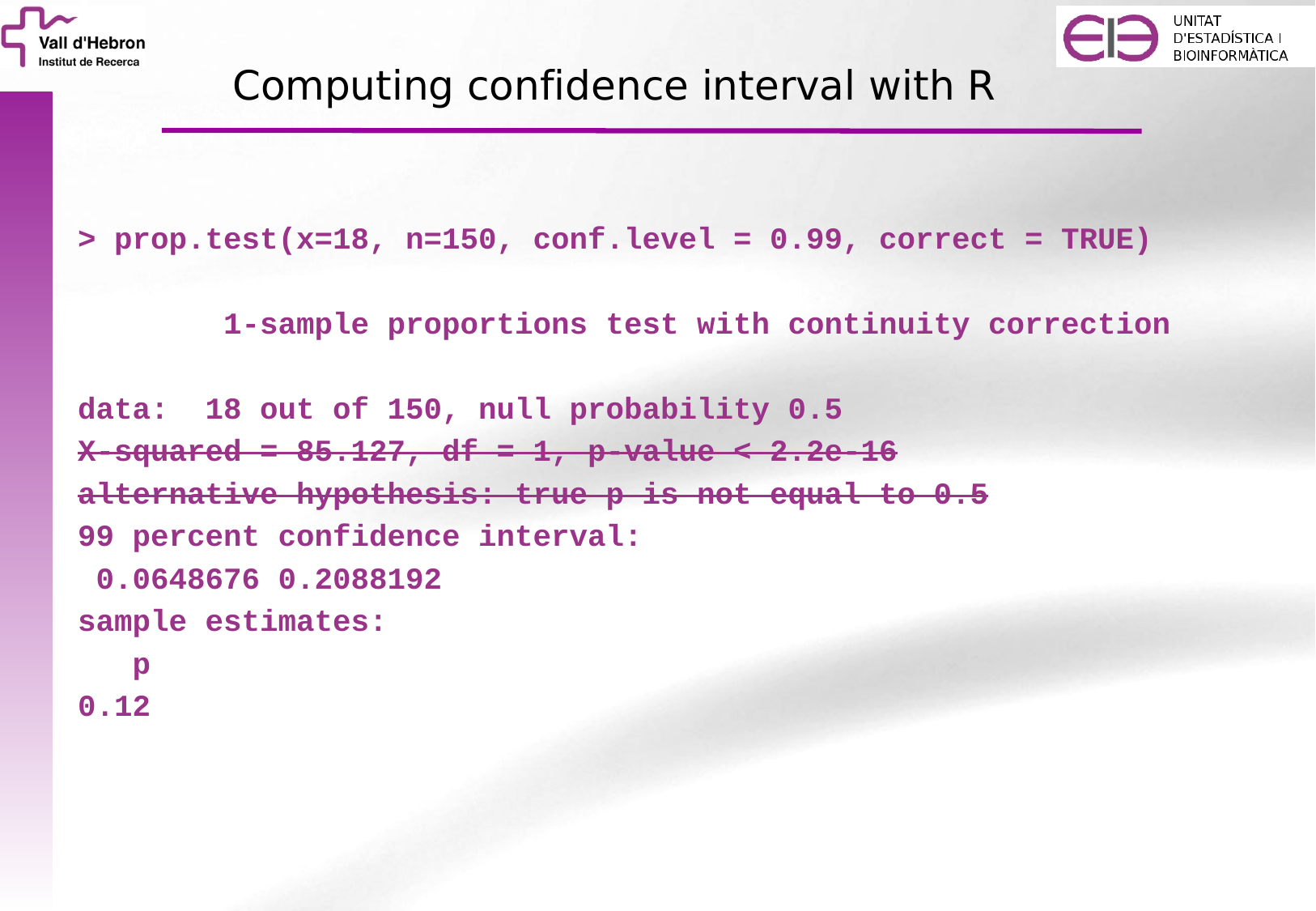

# Computing confidence interval with R
> prop.test(x=18, n=150, conf.level = 0.99, correct = TRUE)

        1-sample proportions test with continuity correction

data:  18 out of 150, null probability 0.5
X-squared = 85.127, df = 1, p-value < 2.2e-16
alternative hypothesis: true p is not equal to 0.5
99 percent confidence interval:
 0.0648676 0.2088192
sample estimates:
   p
0.12